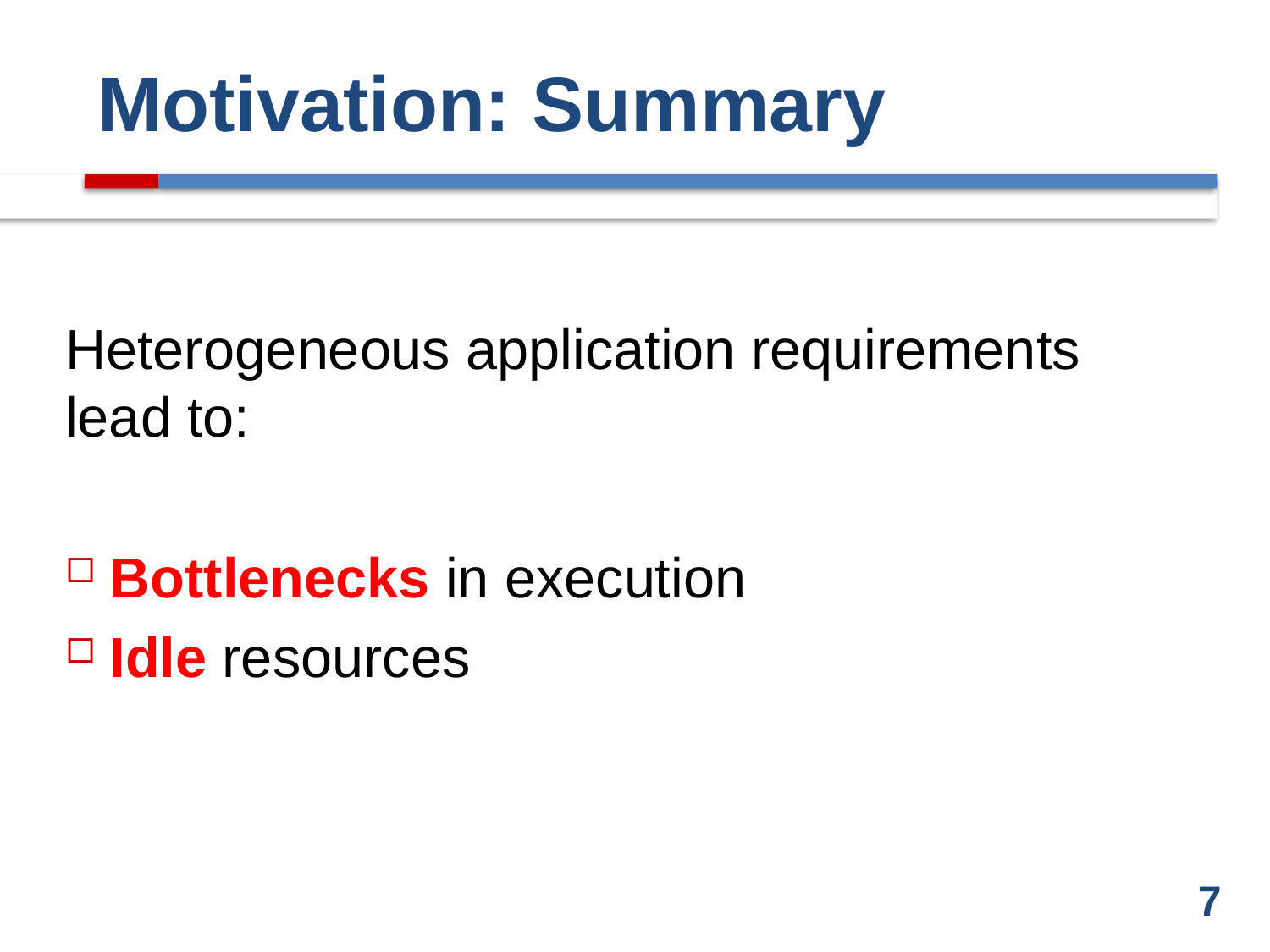

# Motivation: Summary
Heterogeneous application requirements lead to:

Bottlenecks in execution
Idle resources

7